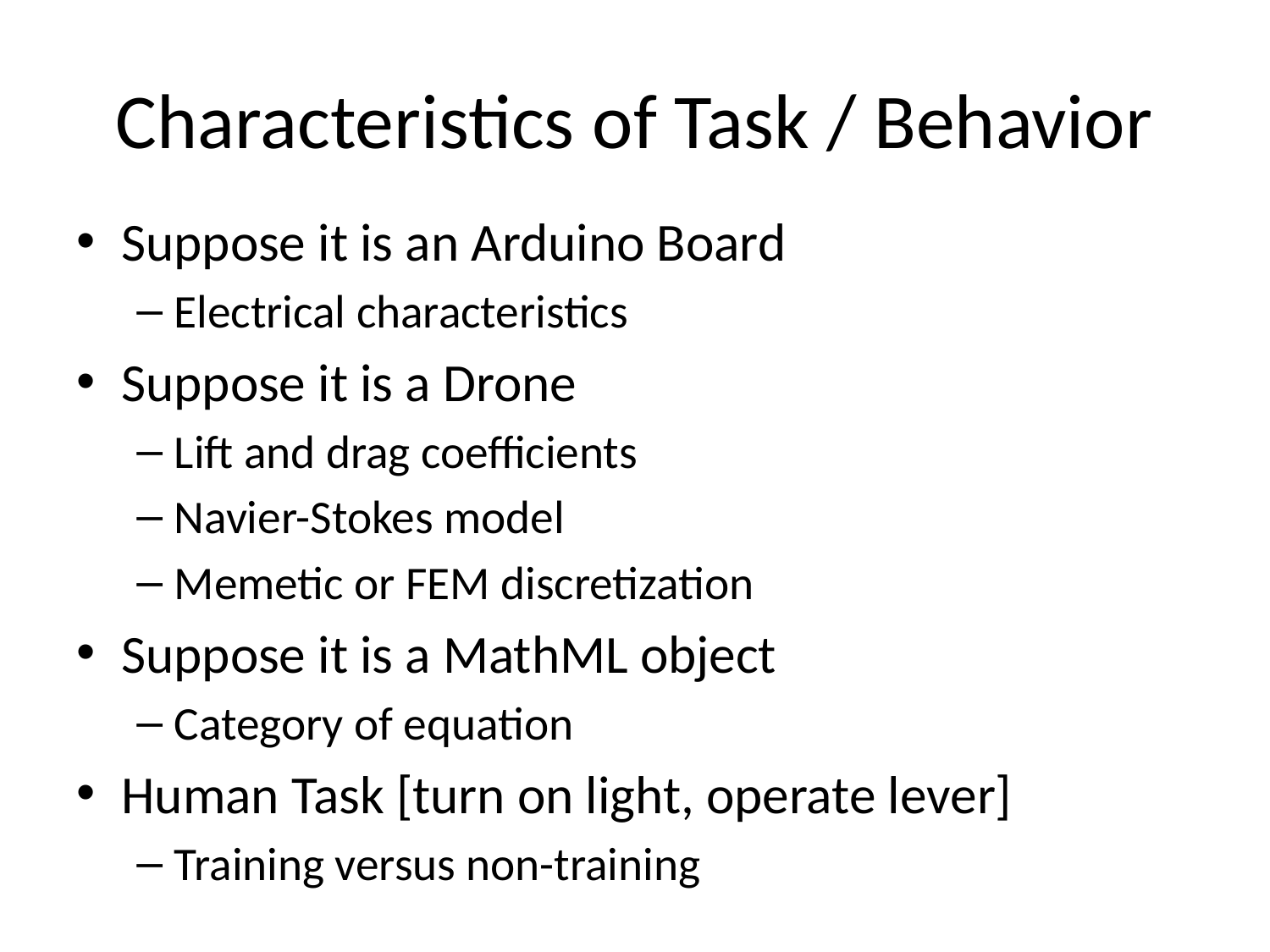

# Characteristics of Task / Behavior
Suppose it is an Arduino Board
Electrical characteristics
Suppose it is a Drone
Lift and drag coefficients
Navier-Stokes model
Memetic or FEM discretization
Suppose it is a MathML object
Category of equation
Human Task [turn on light, operate lever]
Training versus non-training